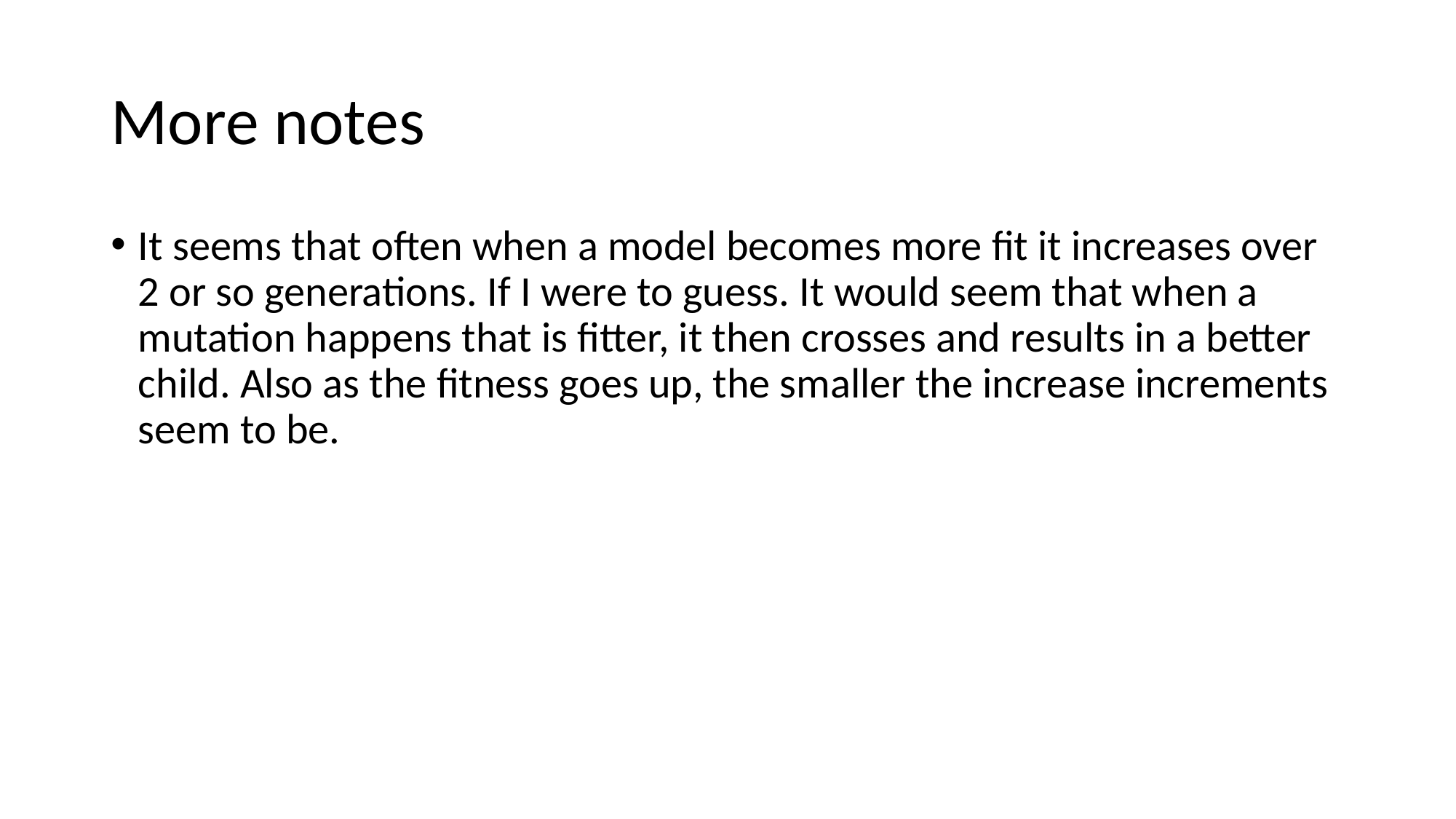

# More notes
It seems that often when a model becomes more fit it increases over 2 or so generations. If I were to guess. It would seem that when a mutation happens that is fitter, it then crosses and results in a better child. Also as the fitness goes up, the smaller the increase increments seem to be.